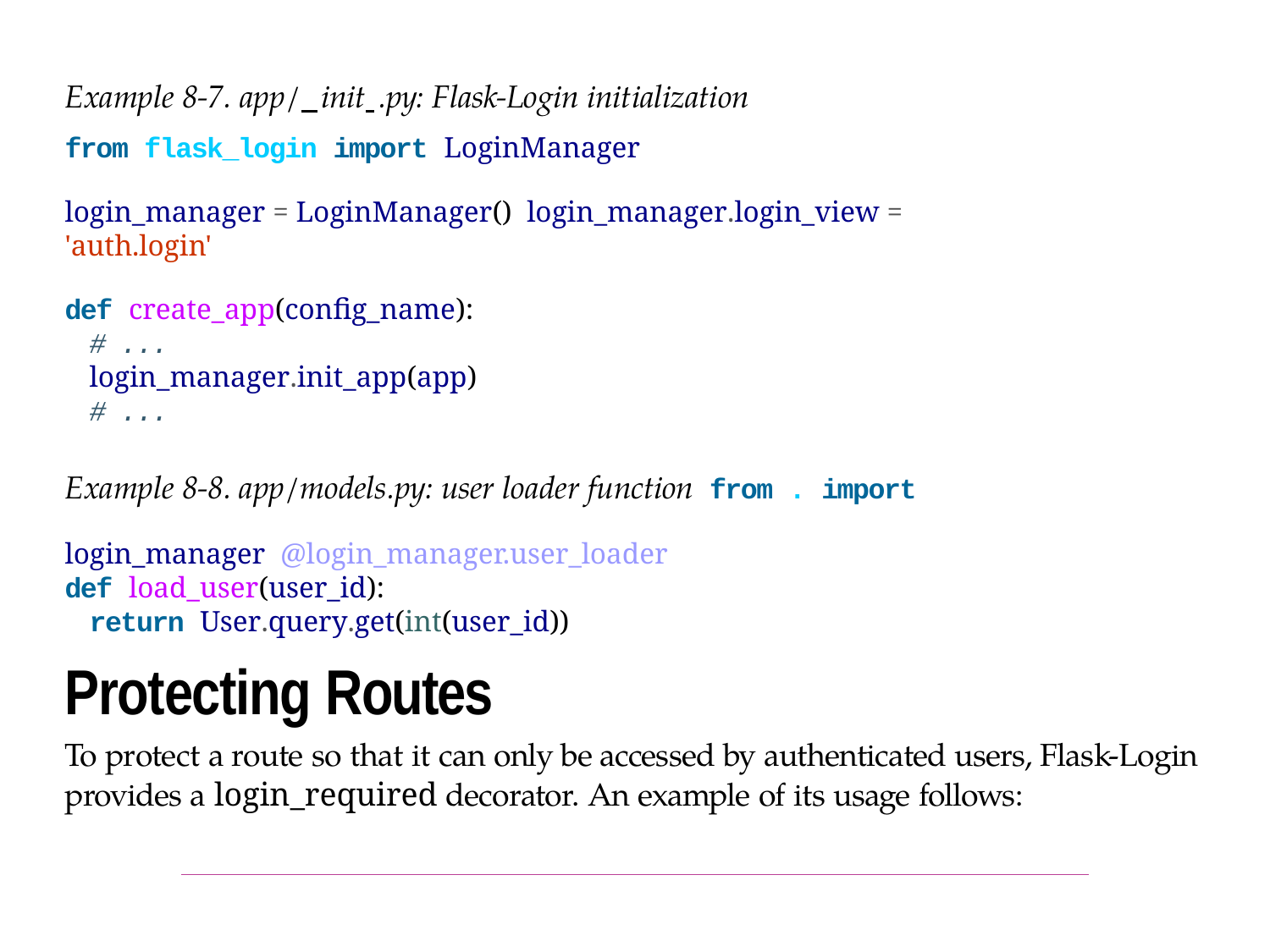

Example 8-7. app/  init .py: Flask-Login initialization
from flask_login import LoginManager

login_manager = LoginManager()  login_manager.login_view = 'auth.login'

def create_app(config_name):
# ...
login_manager.init_app(app)
# ...
Example 8-8. app/models.py: user loader function  from . import login_manager  @login_manager.user_loader
def load_user(user_id):
return User.query.get(int(user_id))
Protecting Routes
To protect a route so that it can only be accessed by authenticated users, Flask-Login  provides a login_required decorator. An example of its usage follows: